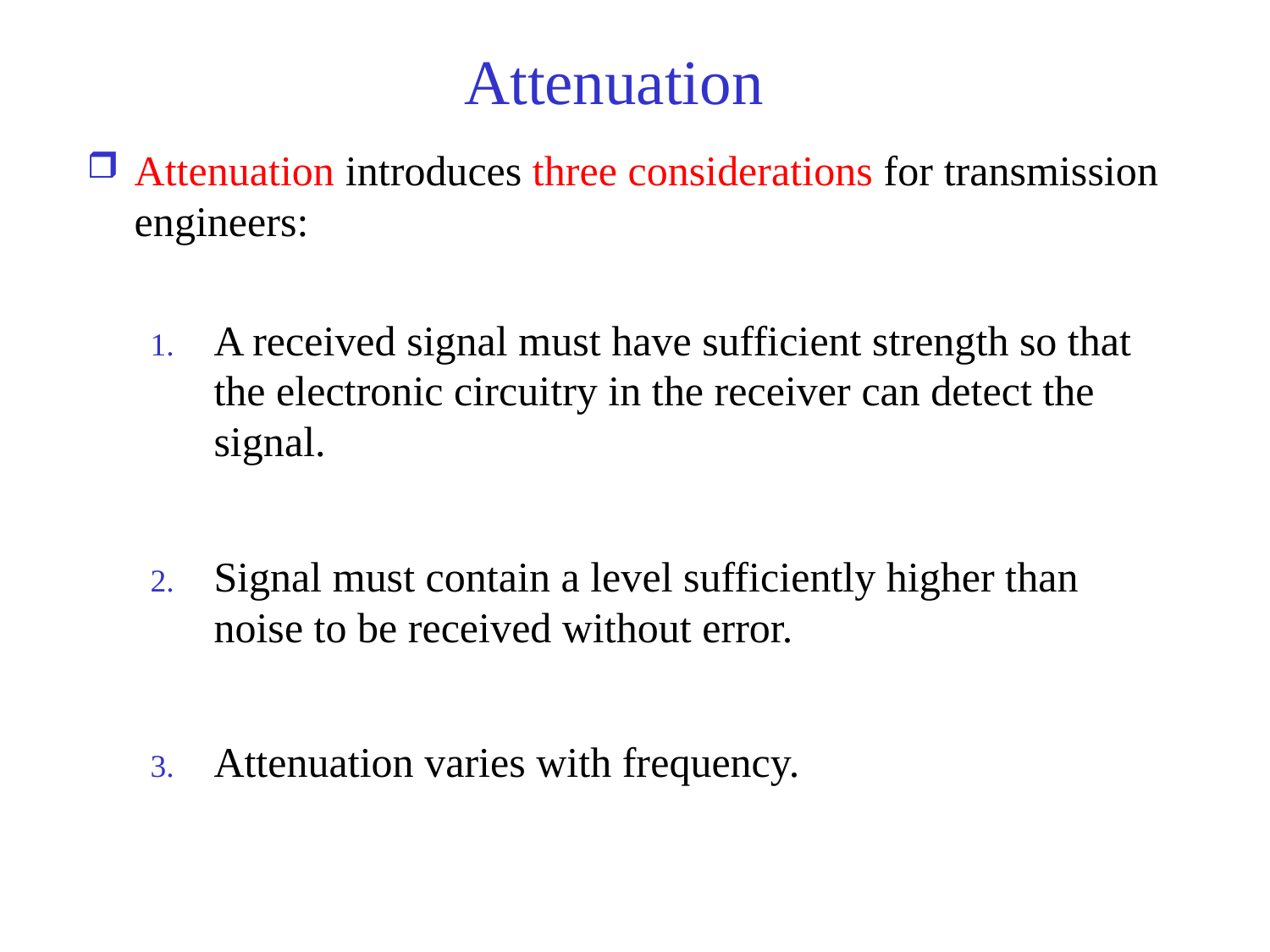

# Attenuation
Attenuation introduces three considerations for transmission engineers:

A received signal must have sufficient strength so that the electronic circuitry in the receiver can detect the signal.

Signal must contain a level sufficiently higher than noise to be received without error.

Attenuation varies with frequency.